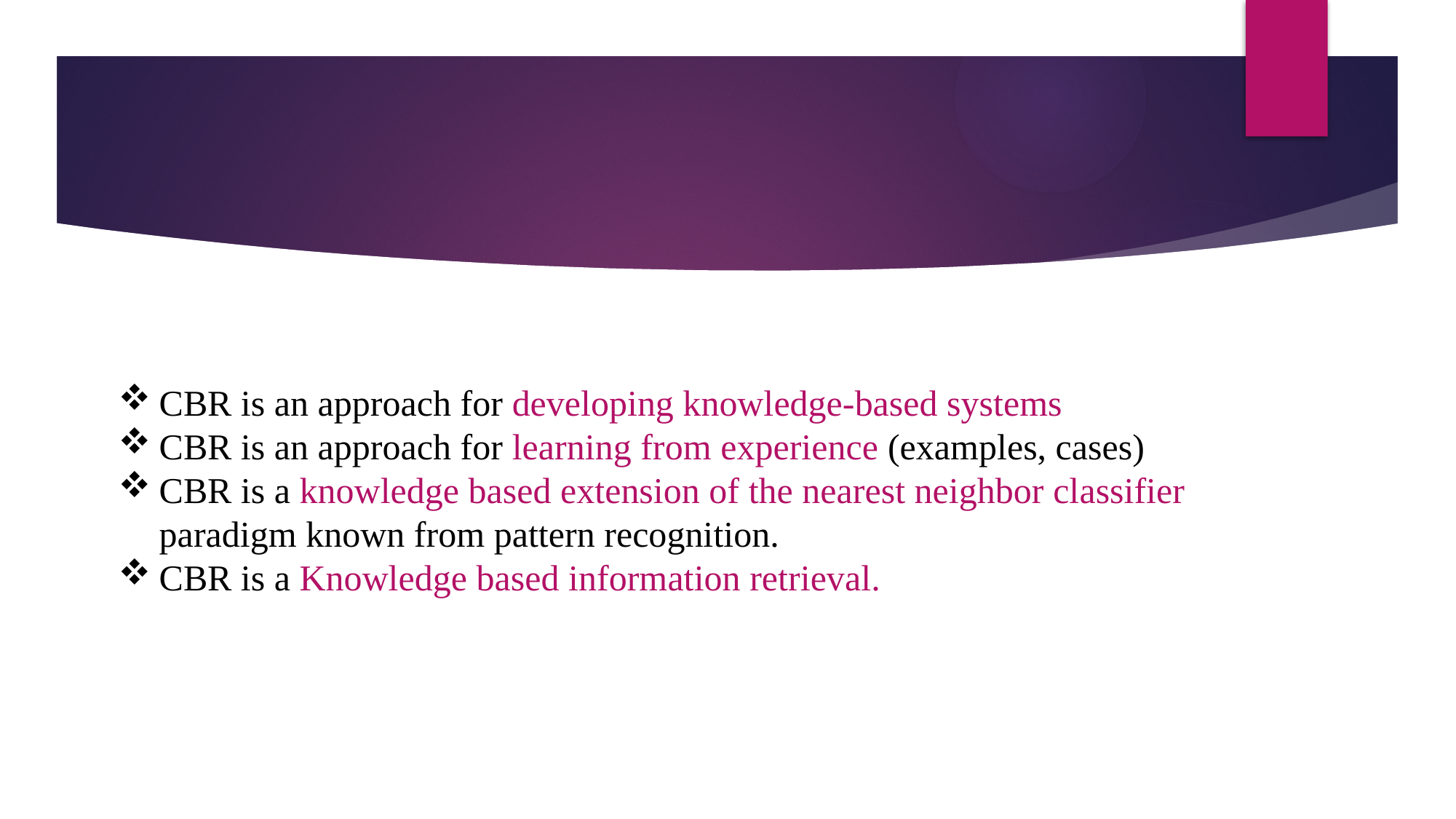

CBR is an approach for developing knowledge-based systems
CBR is an approach for learning from experience (examples, cases)
CBR is a knowledge based extension of the nearest neighbor classifier paradigm known from pattern recognition.
CBR is a Knowledge based information retrieval.